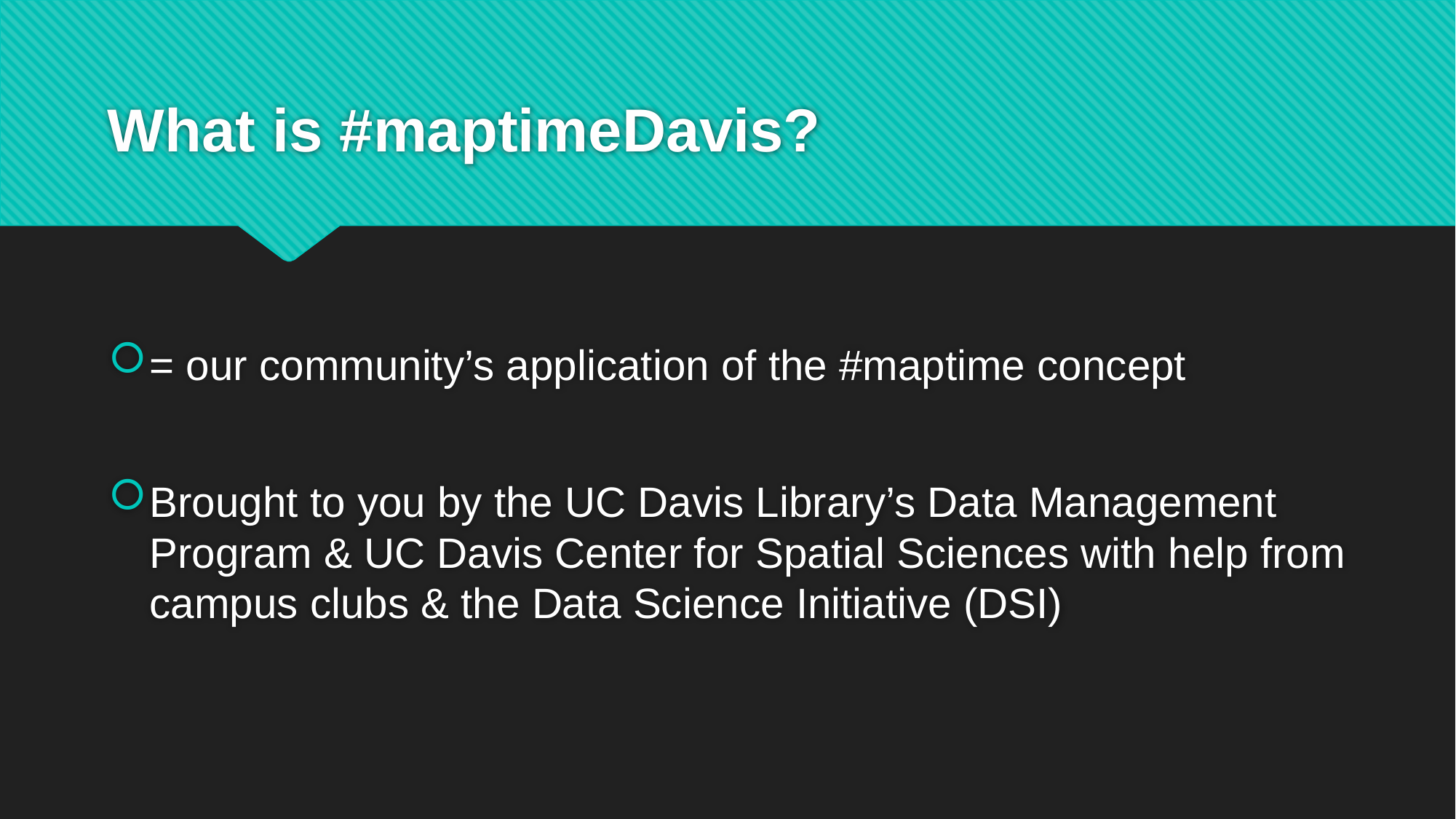

# What is #maptimeDavis?
= our community’s application of the #maptime concept

Brought to you by the UC Davis Library’s Data Management Program & UC Davis Center for Spatial Sciences with help from campus clubs & the Data Science Initiative (DSI)